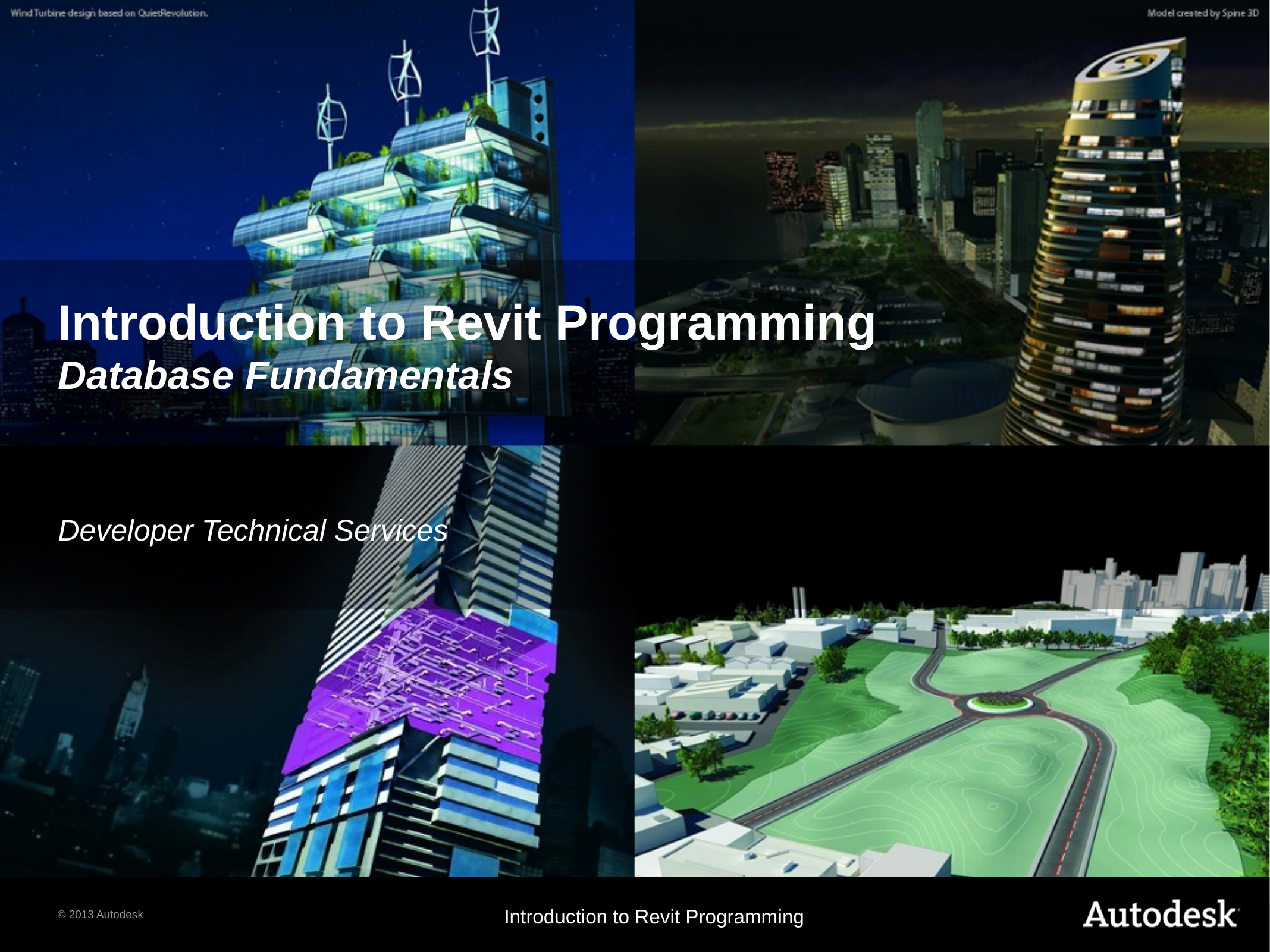

# Introduction to Revit Programming Database Fundamentals

Developer Technical Services